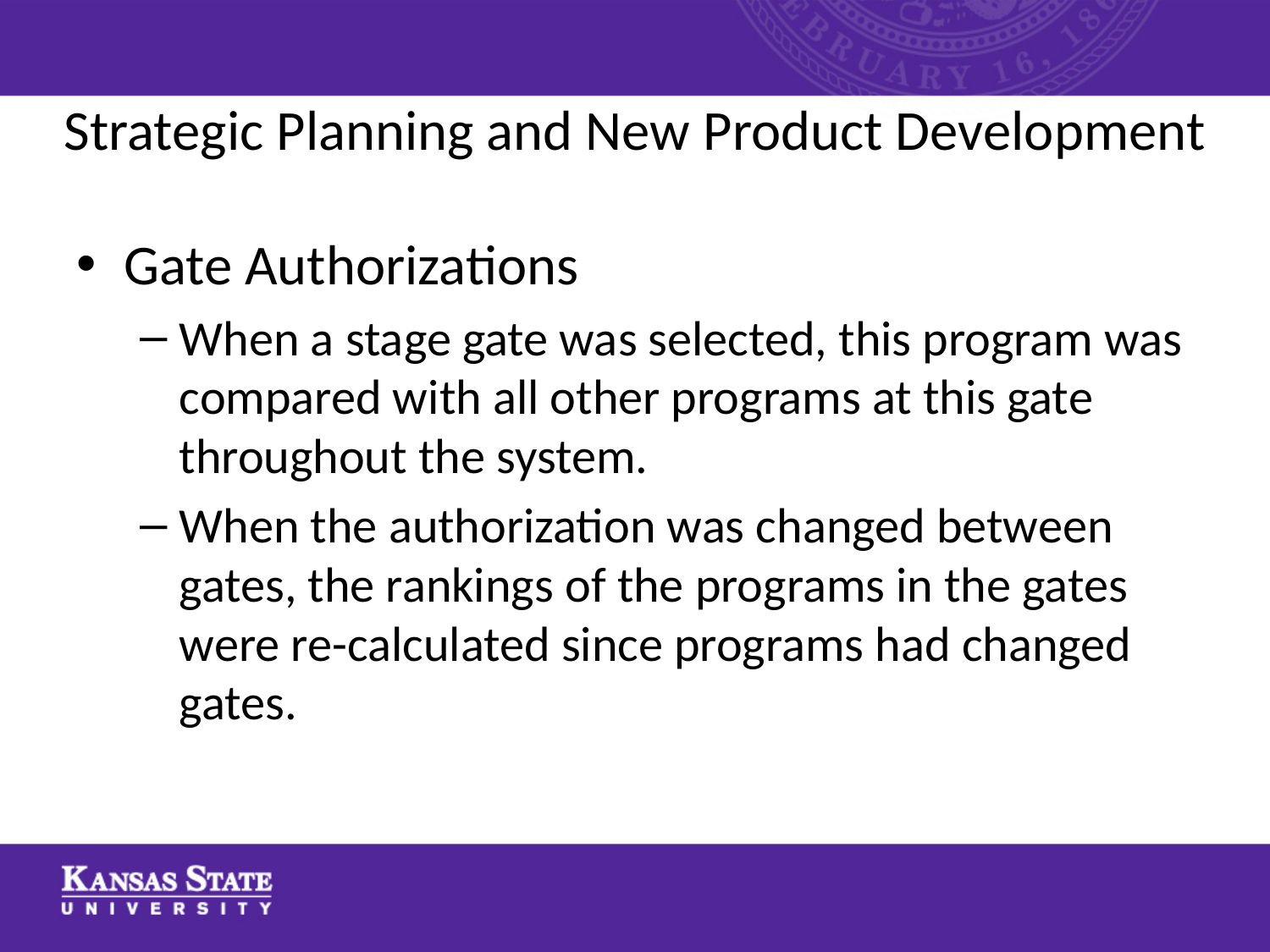

# Strategic Planning and New Product Development
Gate Authorizations
When a stage gate was selected, this program was compared with all other programs at this gate throughout the system.
When the authorization was changed between gates, the rankings of the programs in the gates were re-calculated since programs had changed gates.